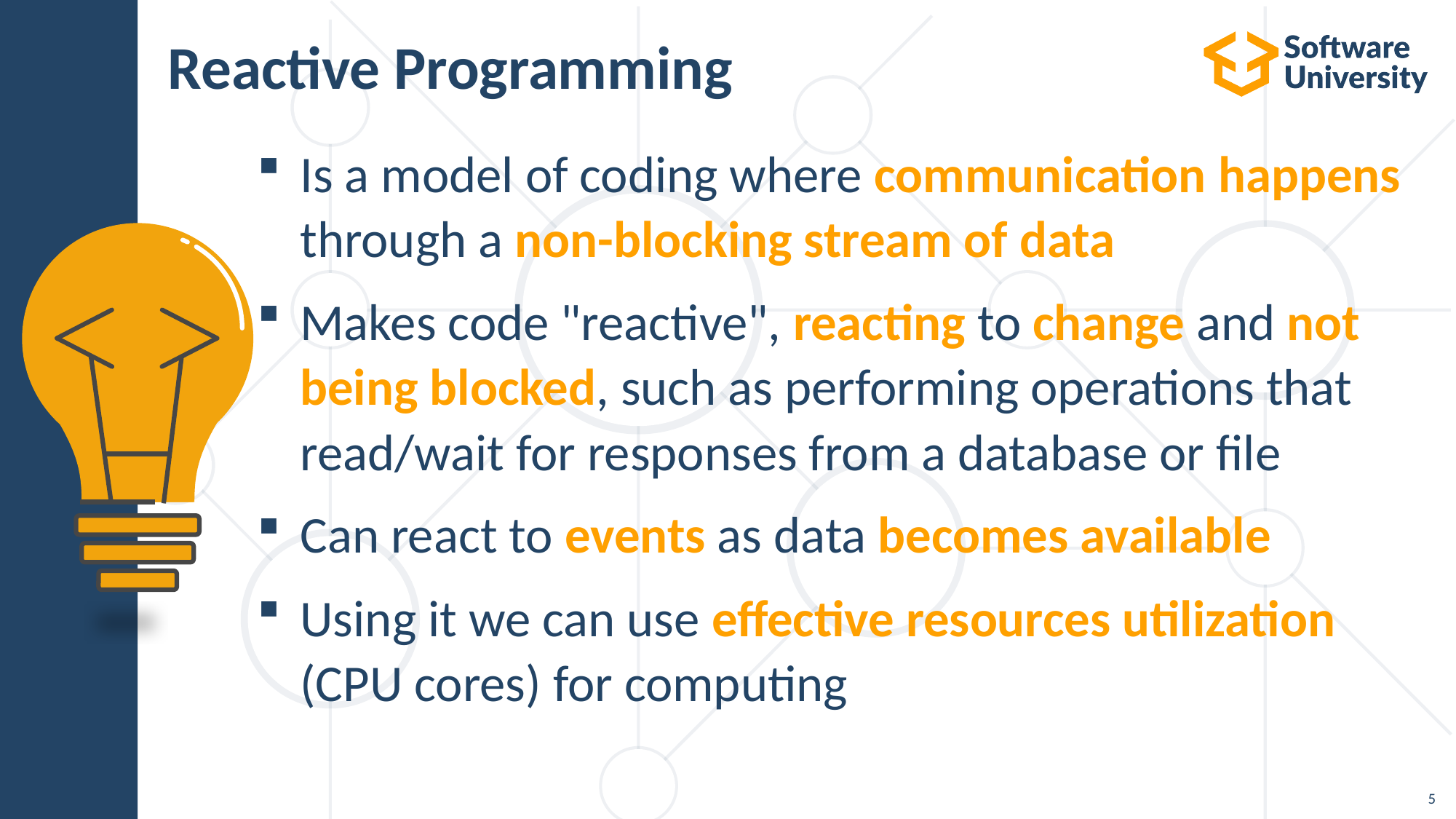

# Reactive Programming
Is a model of coding where communication happens through a non-blocking stream of data
Makes code "reactive", reacting to change and not
being blocked, such as performing operations that
read/wait for responses from a database or file
Can react to events as data becomes available
Using it we can use effective resources utilization
(CPU cores) for computing
5